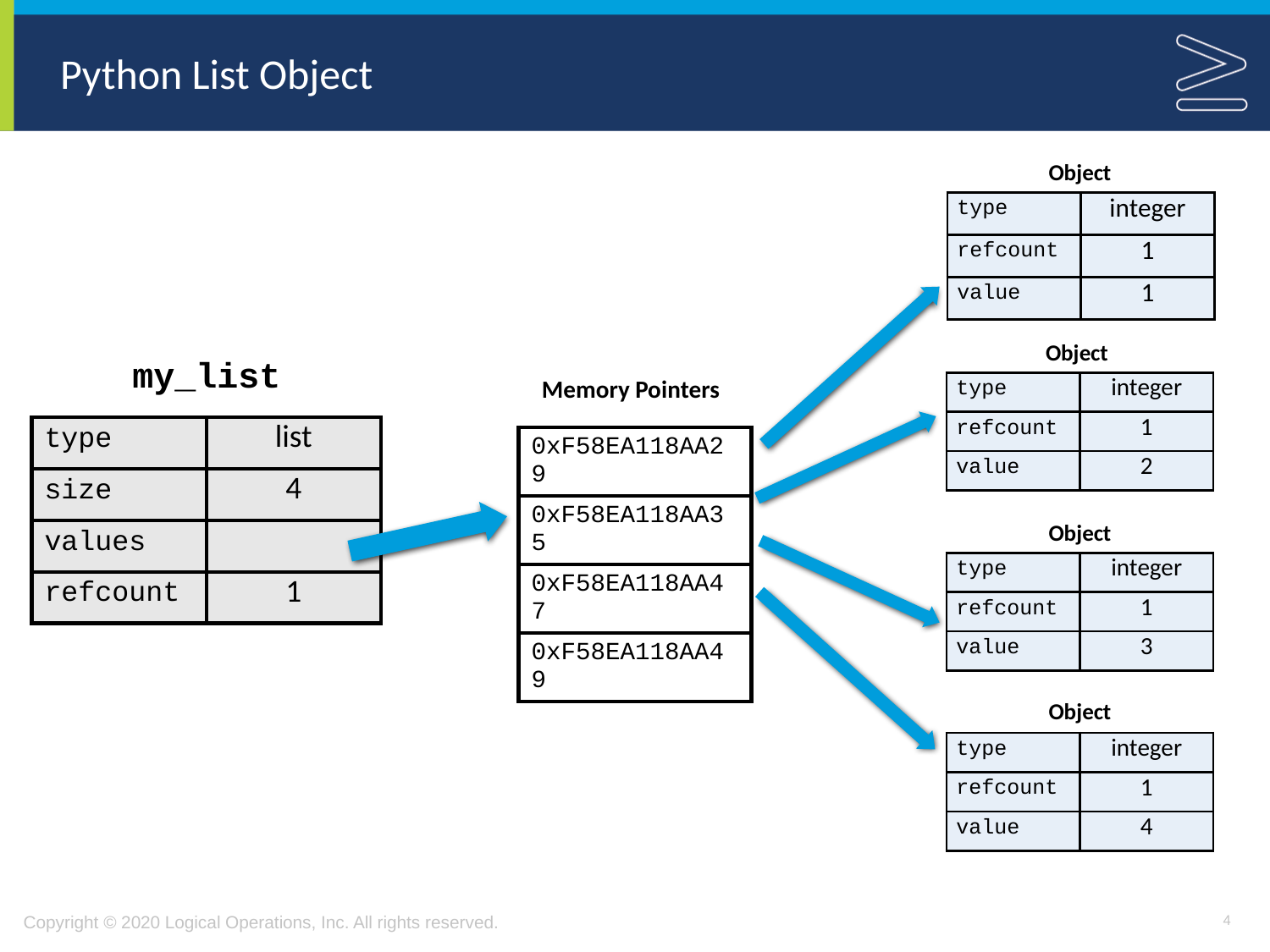

# Python List Object
Object
| type | integer |
| --- | --- |
| refcount | 1 |
| value | 1 |
Object
my_list

Memory Pointers
| type | integer |
| --- | --- |
| refcount | 1 |
| value | 2 |
| type | list |
| --- | --- |
| size | 4 |
| values |  |
| refcount | 1 |
| 0xF58EA118AA29 |
| --- |
| 0xF58EA118AA35 |
| 0xF58EA118AA47 |
| 0xF58EA118AA49 |

Object

| type | integer |
| --- | --- |
| refcount | 1 |
| value | 3 |

Object
| type | integer |
| --- | --- |
| refcount | 1 |
| value | 4 |
4